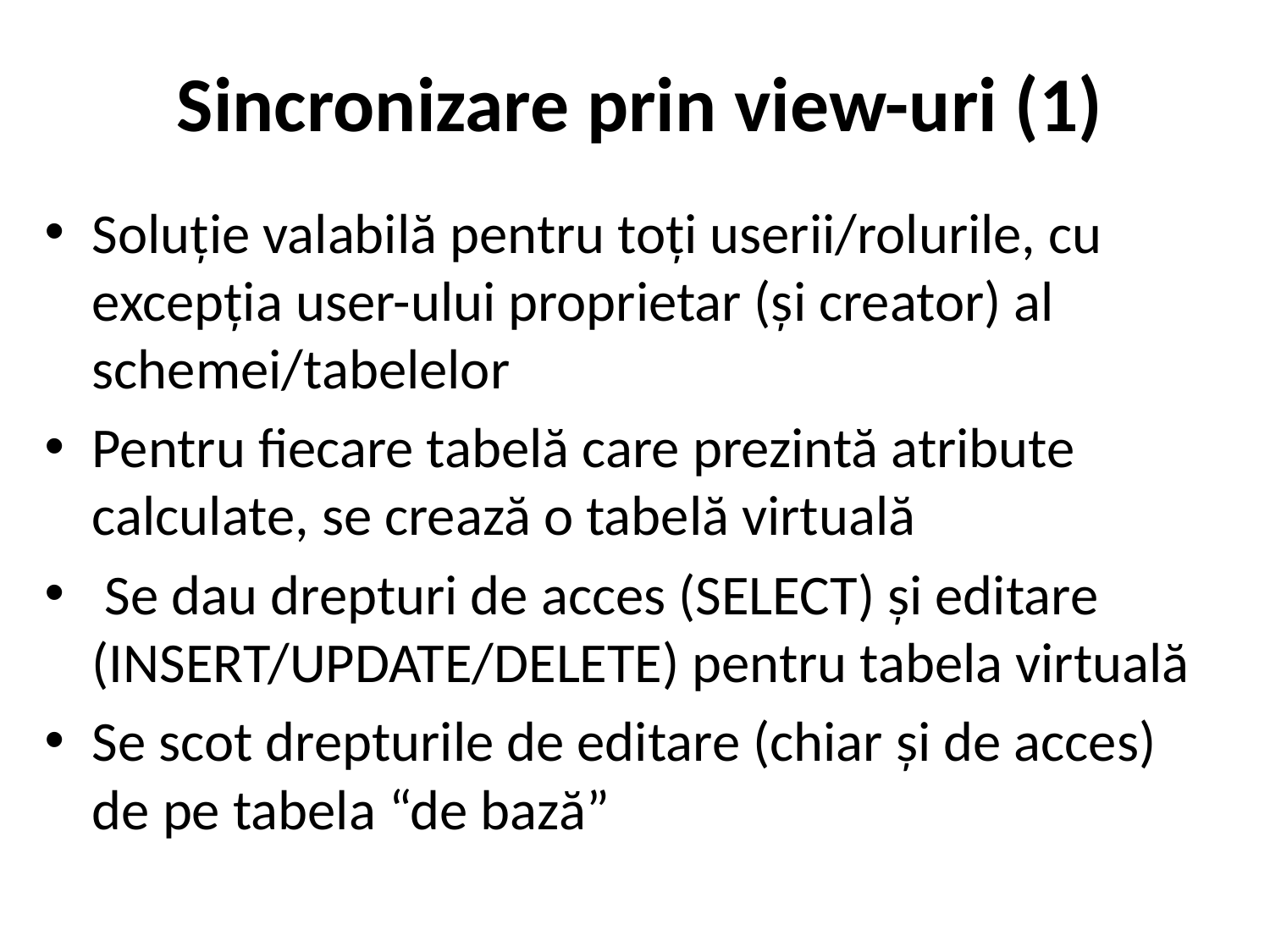

# Sincronizare prin view-uri (1)
Soluție valabilă pentru toți userii/rolurile, cu excepția user-ului proprietar (și creator) al schemei/tabelelor
Pentru fiecare tabelă care prezintă atribute calculate, se crează o tabelă virtuală
 Se dau drepturi de acces (SELECT) și editare (INSERT/UPDATE/DELETE) pentru tabela virtuală
Se scot drepturile de editare (chiar și de acces) de pe tabela “de bază”